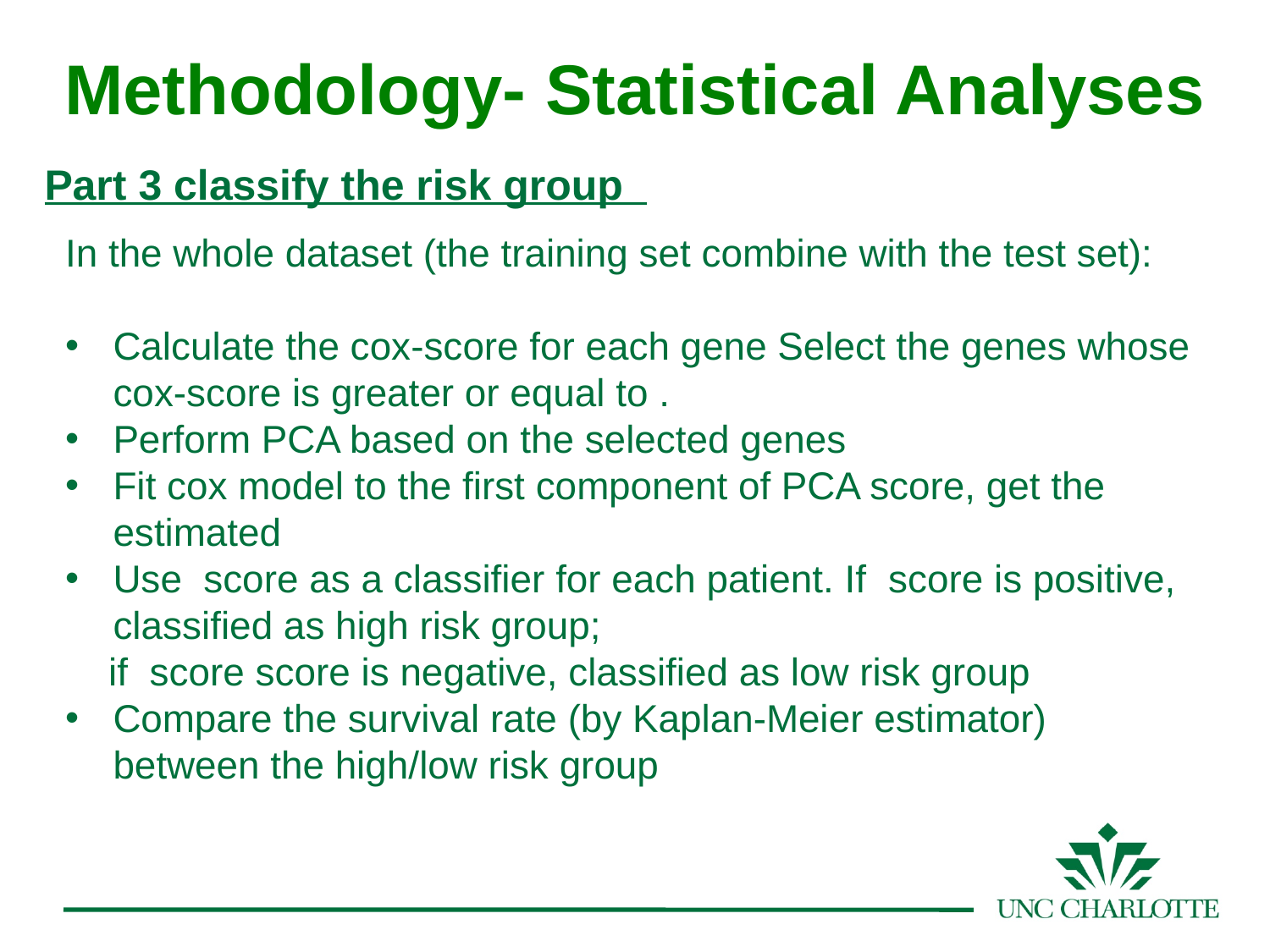

Methodology- Statistical Analyses
# Part 3 classify the risk group
In the whole dataset (the training set combine with the test set):

Calculate the cox-score for each gene Select the genes whose cox-score is greater or equal to .
Perform PCA based on the selected genes
Fit cox model to the first component of PCA score, get the estimated
Use  score as a classifier for each patient. If  score is positive, classified as high risk group;
    if  score score is negative, classified as low risk group
Compare the survival rate (by Kaplan-Meier estimator) between the high/low risk group